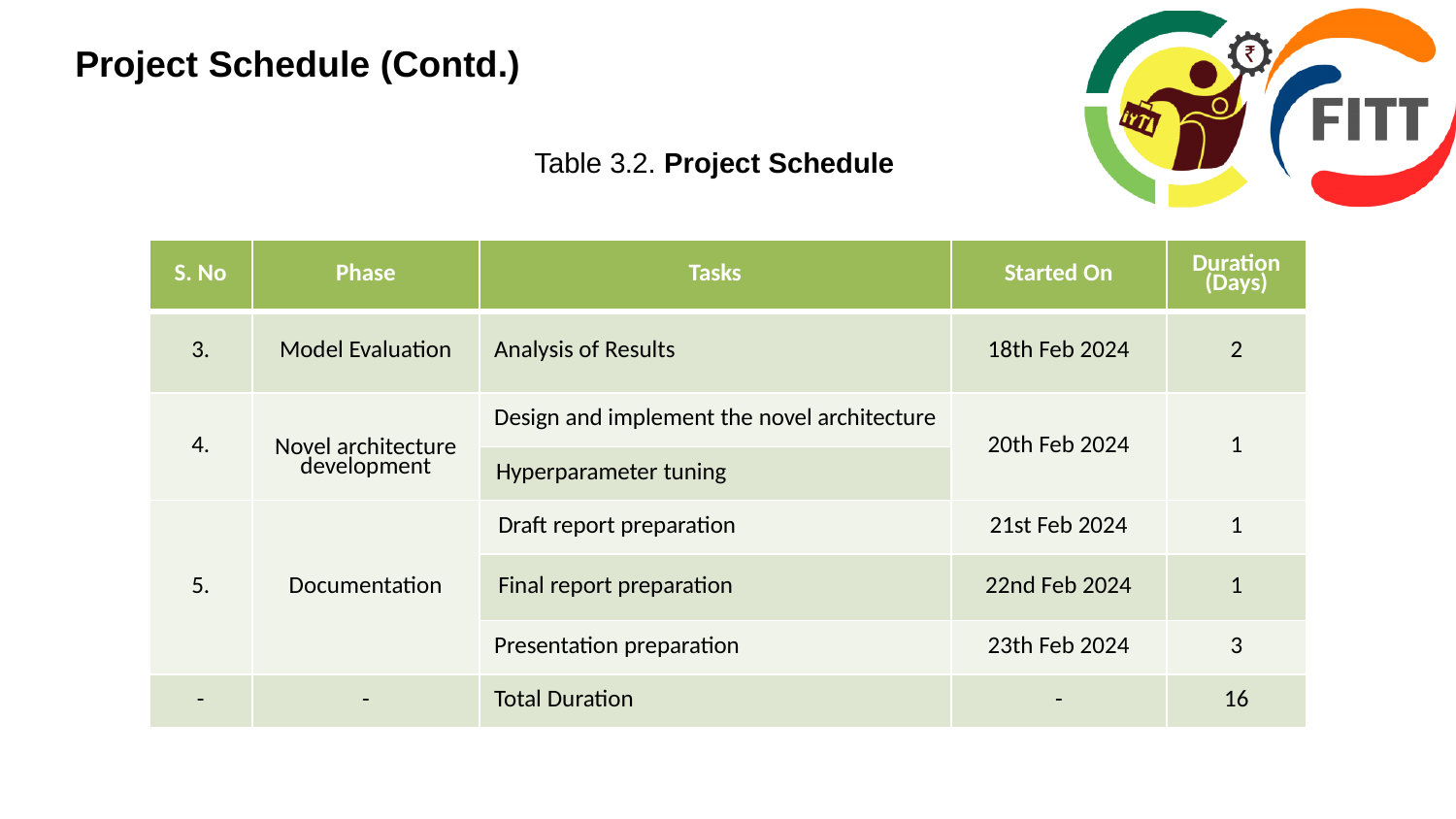

Project Schedule (Contd.)
Table 3.2. Project Schedule
| S. No | Phase | Tasks | Started On | Duration (Days) |
| --- | --- | --- | --- | --- |
| 3. | Model Evaluation | Analysis of Results | 18th Feb 2024 | 2 |
| 4. | Novel architecture development | Design and implement the novel architecture | 20th Feb 2024 | 1 |
|  |  | Hyperparameter tuning |  |  |
| 5. | Documentation | Draft report preparation | 21st Feb 2024 | 1 |
|  |  | Final report preparation | 22nd Feb 2024 | 1 |
|  |  | Presentation preparation | 23th Feb 2024 | 3 |
| - | - | Total Duration | - | 16 |
11